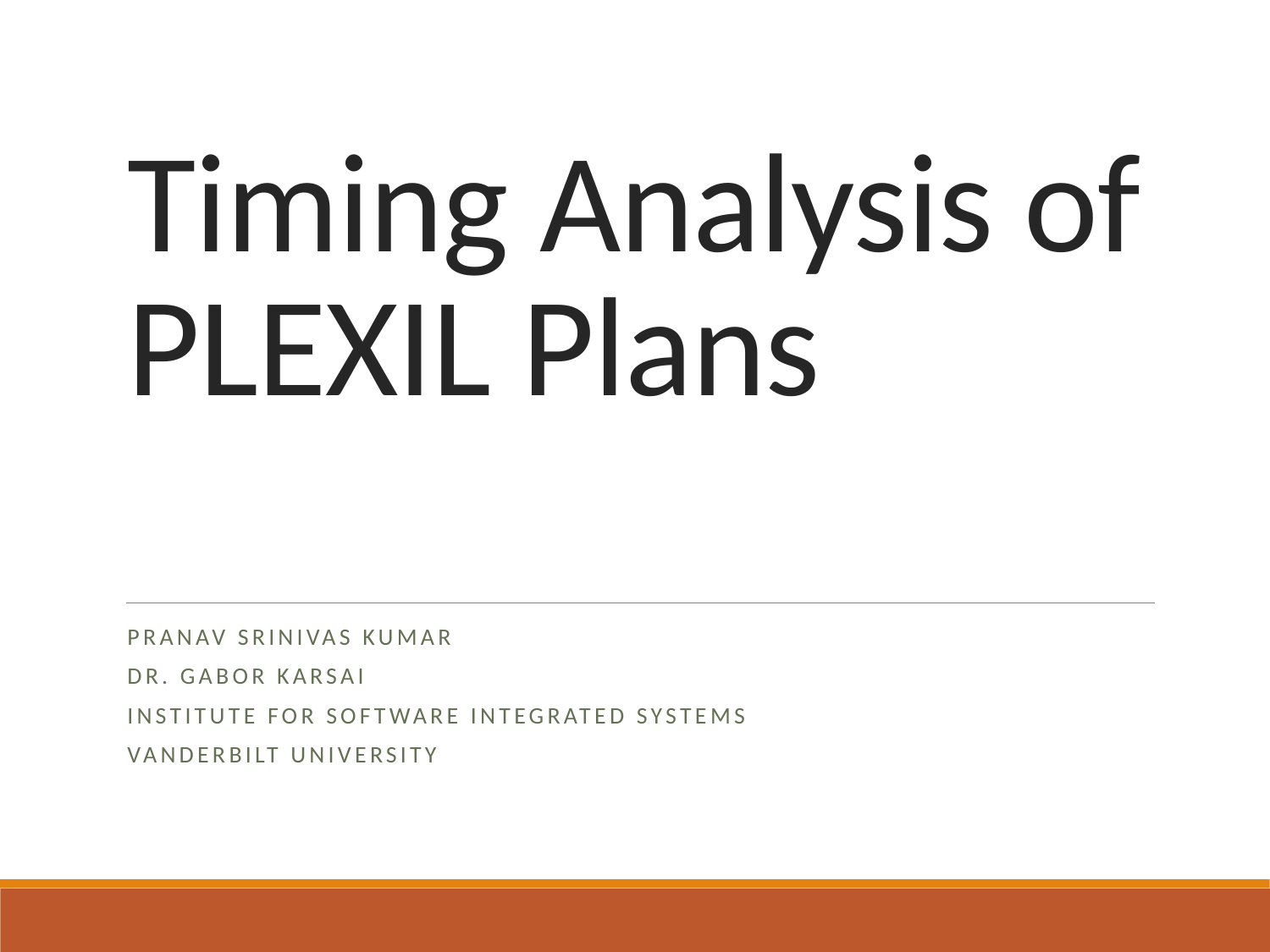

# Timing Analysis of PLEXIL Plans
Pranav Srinivas Kumar
Dr. Gabor Karsai
Institute for Software Integrated Systems
Vanderbilt University